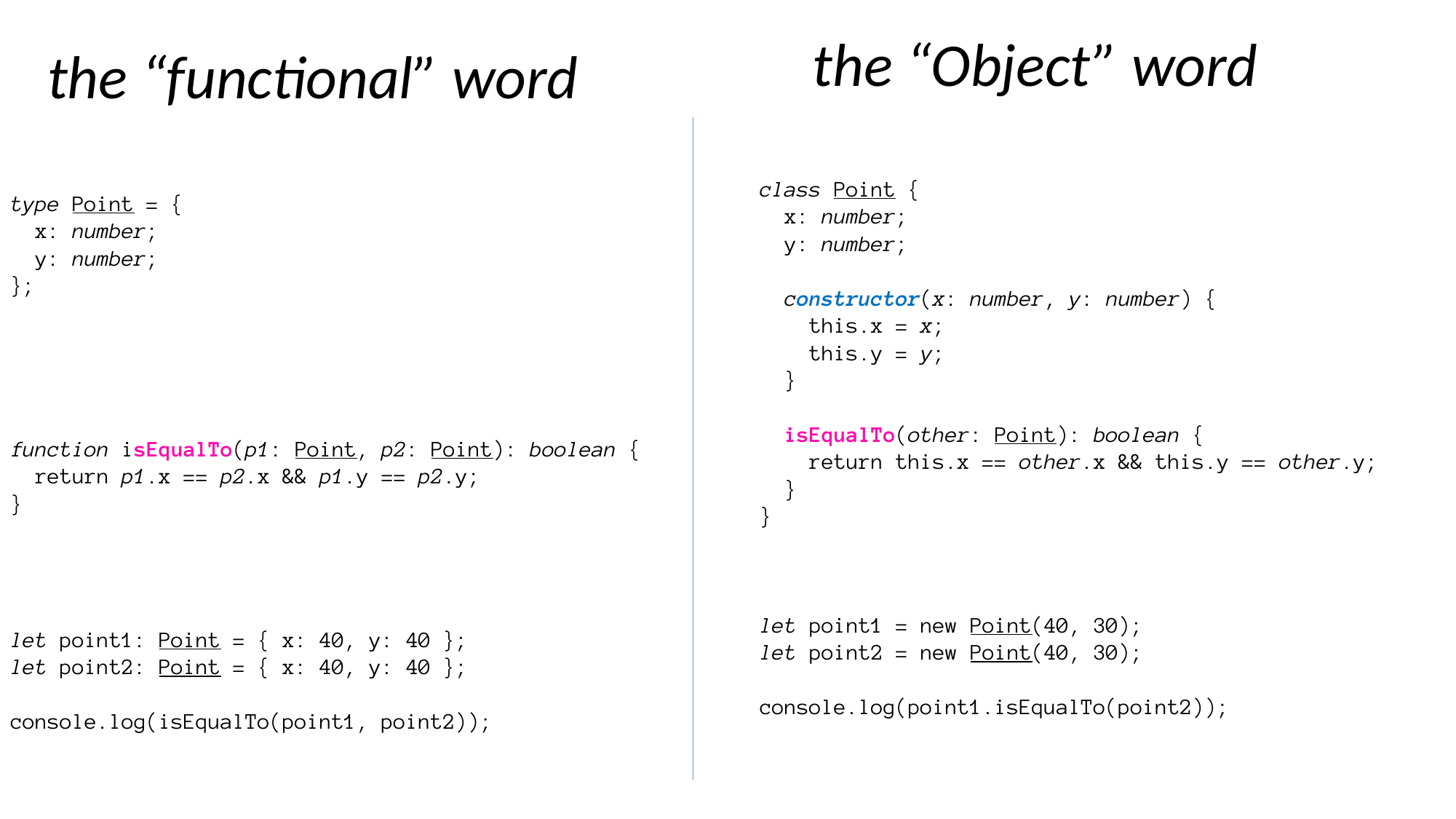

the “Object” word
the “functional” word
class Point {
  x: number;
  y: number;
  constructor(x: number, y: number) {
    this.x = x;
    this.y = y;
  }
  isEqualTo(other: Point): boolean {
    return this.x == other.x && this.y == other.y;
  }
}

let point1 = new Point(40, 30);
let point2 = new Point(40, 30);
console.log(point1.isEqualTo(point2));

type Point = {
  x: number;
  y: number;
};

function isEqualTo(p1: Point, p2: Point): boolean {
  return p1.x == p2.x && p1.y == p2.y;
}

let point1: Point = { x: 40, y: 40 };
let point2: Point = { x: 40, y: 40 };
console.log(isEqualTo(point1, point2));